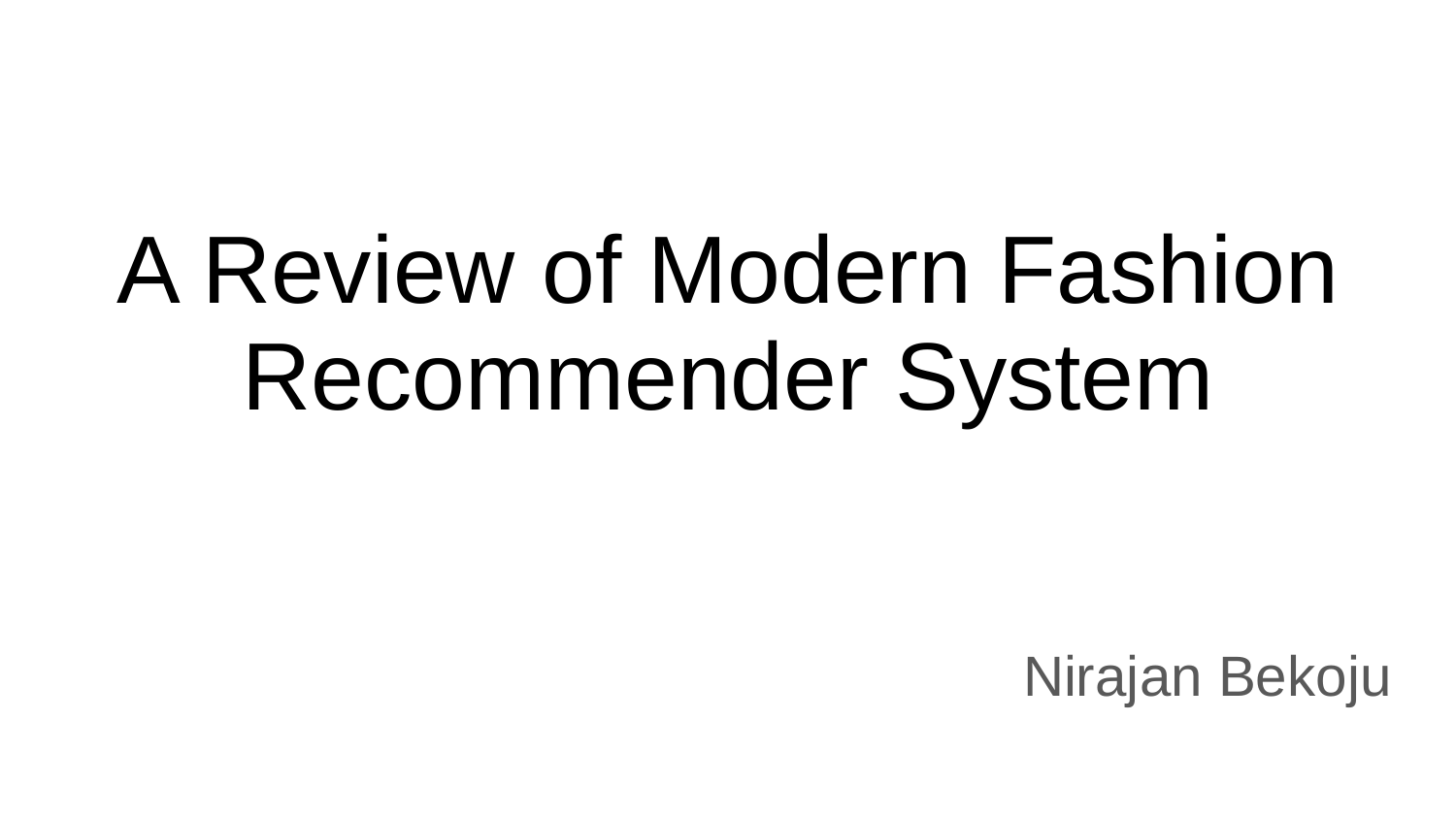

# A Review of Modern Fashion Recommender System
Nirajan Bekoju